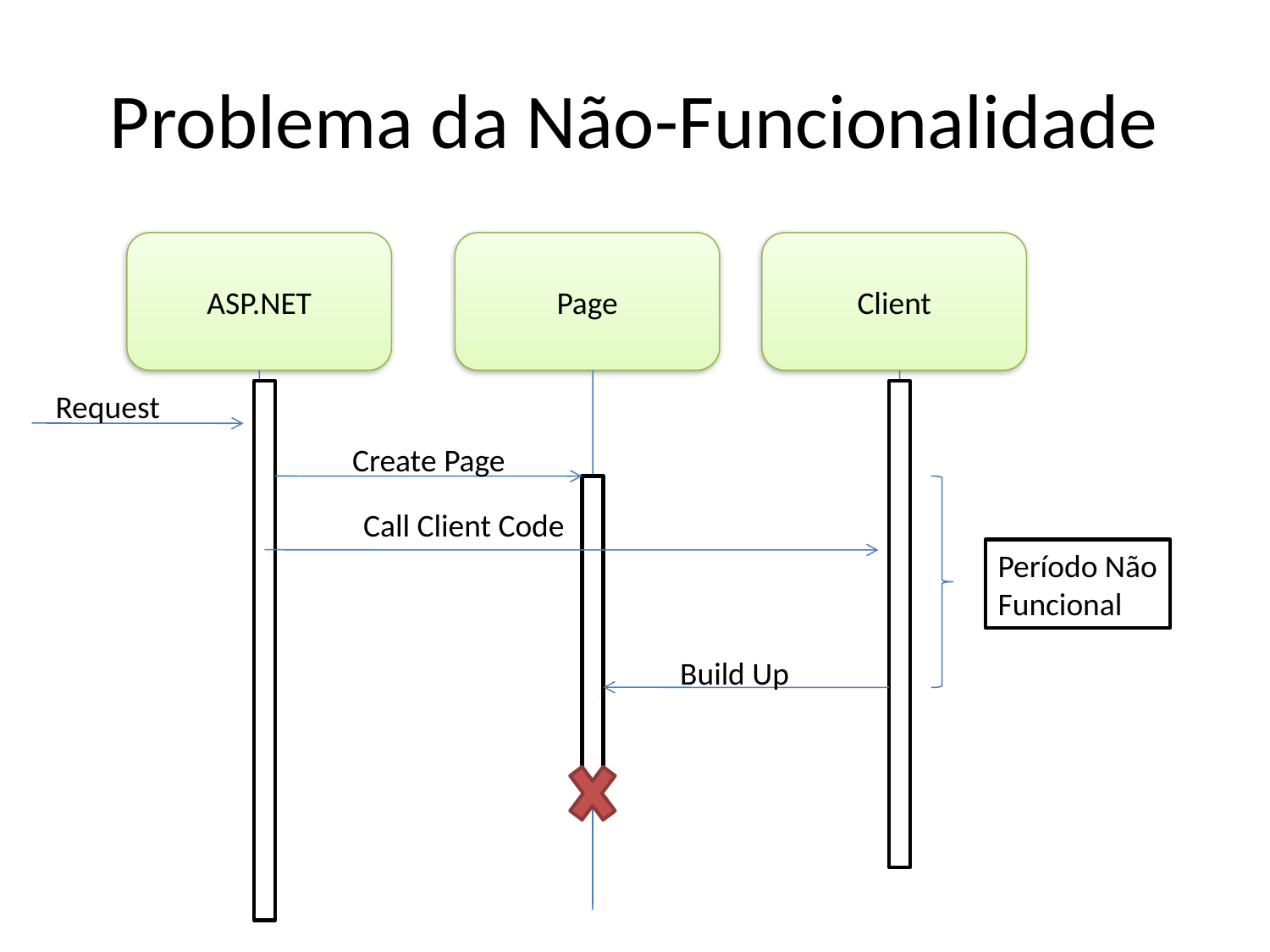

# Problema da Não-Funcionalidade
ASP.NET
Page
Client
Request

Create Page

Call Client Code
Período Não
Funcional
Build Up